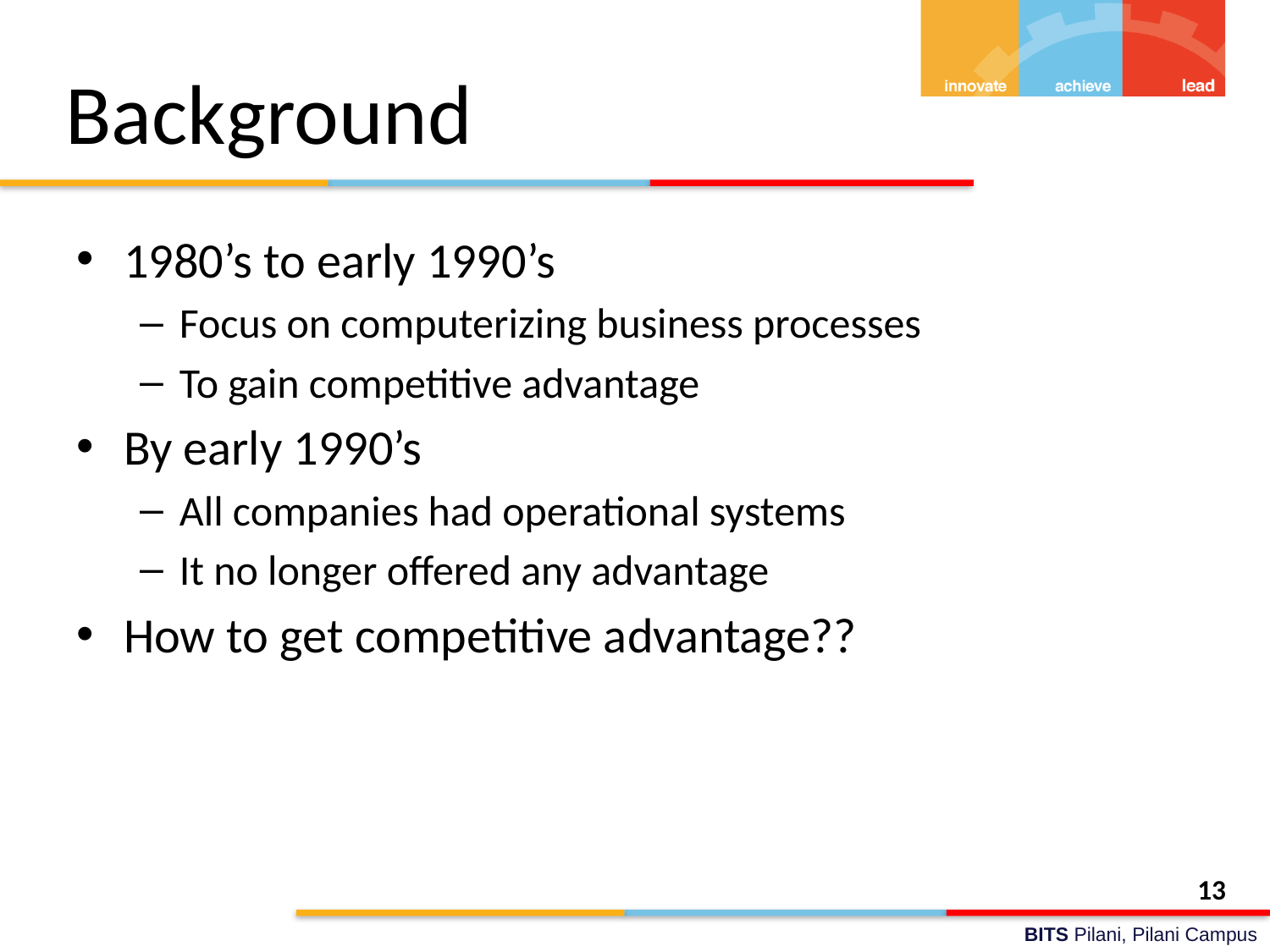

# Background
1980’s to early 1990’s
Focus on computerizing business processes
To gain competitive advantage
By early 1990’s
All companies had operational systems
It no longer offered any advantage
How to get competitive advantage??

13